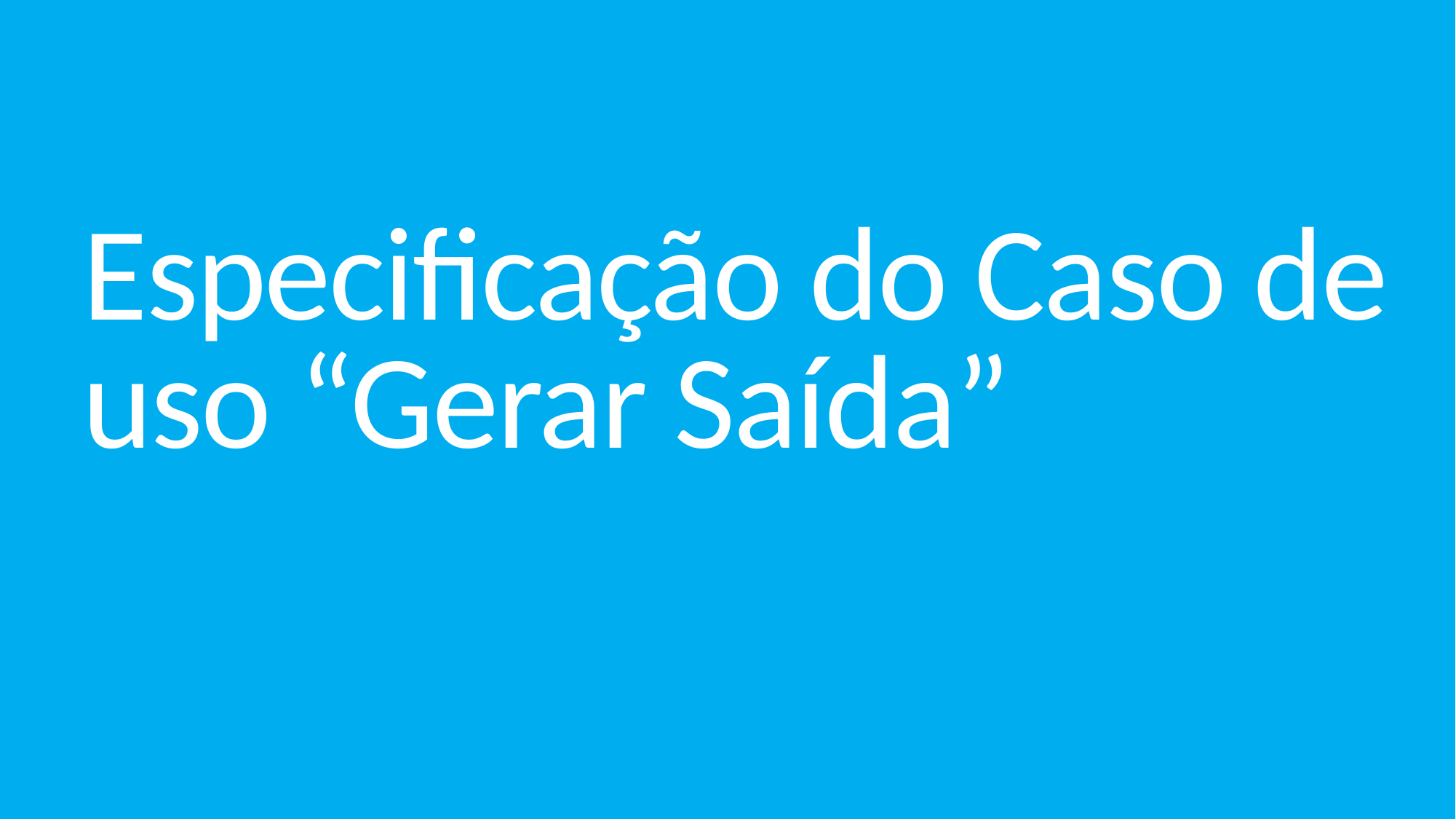

# Especificação do Caso de uso “Gerar Saída”